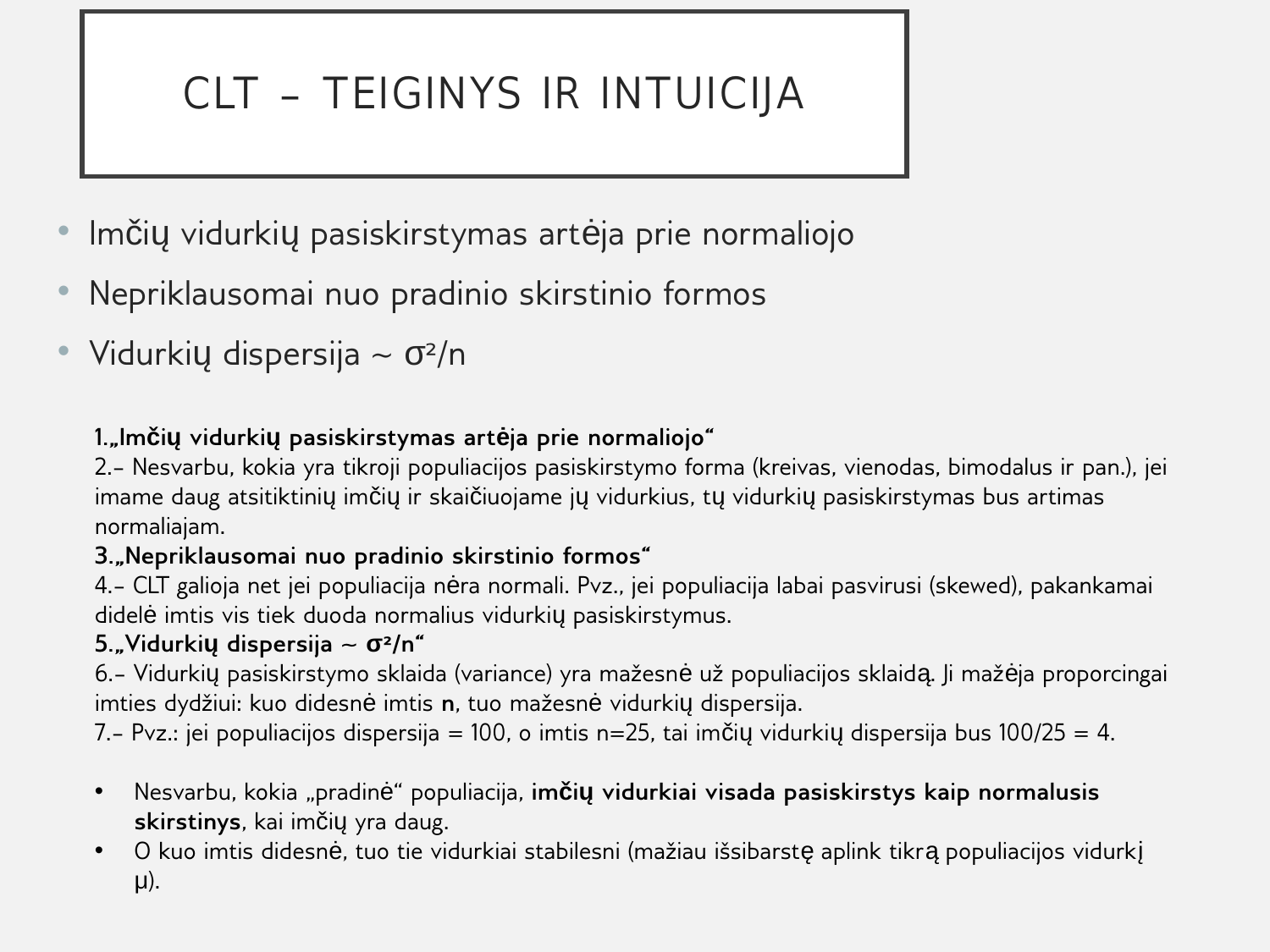

# CLT – teiginys ir intuicija

Imčių vidurkių pasiskirstymas artėja prie normaliojo
Nepriklausomai nuo pradinio skirstinio formos
Vidurkių dispersija ~ σ²/n
„Imčių vidurkių pasiskirstymas artėja prie normaliojo“
– Nesvarbu, kokia yra tikroji populiacijos pasiskirstymo forma (kreivas, vienodas, bimodalus ir pan.), jei imame daug atsitiktinių imčių ir skaičiuojame jų vidurkius, tų vidurkių pasiskirstymas bus artimas normaliajam.
„Nepriklausomai nuo pradinio skirstinio formos“
– CLT galioja net jei populiacija nėra normali. Pvz., jei populiacija labai pasvirusi (skewed), pakankamai didelė imtis vis tiek duoda normalius vidurkių pasiskirstymus.
„Vidurkių dispersija ~ σ²/n“
– Vidurkių pasiskirstymo sklaida (variance) yra mažesnė už populiacijos sklaidą. Ji mažėja proporcingai imties dydžiui: kuo didesnė imtis n, tuo mažesnė vidurkių dispersija.
– Pvz.: jei populiacijos dispersija = 100, o imtis n=25, tai imčių vidurkių dispersija bus 100/25 = 4.

Nesvarbu, kokia „pradinė“ populiacija, imčių vidurkiai visada pasiskirstys kaip normalusis skirstinys, kai imčių yra daug.
O kuo imtis didesnė, tuo tie vidurkiai stabilesni (mažiau išsibarstę aplink tikrą populiacijos vidurkį μ).